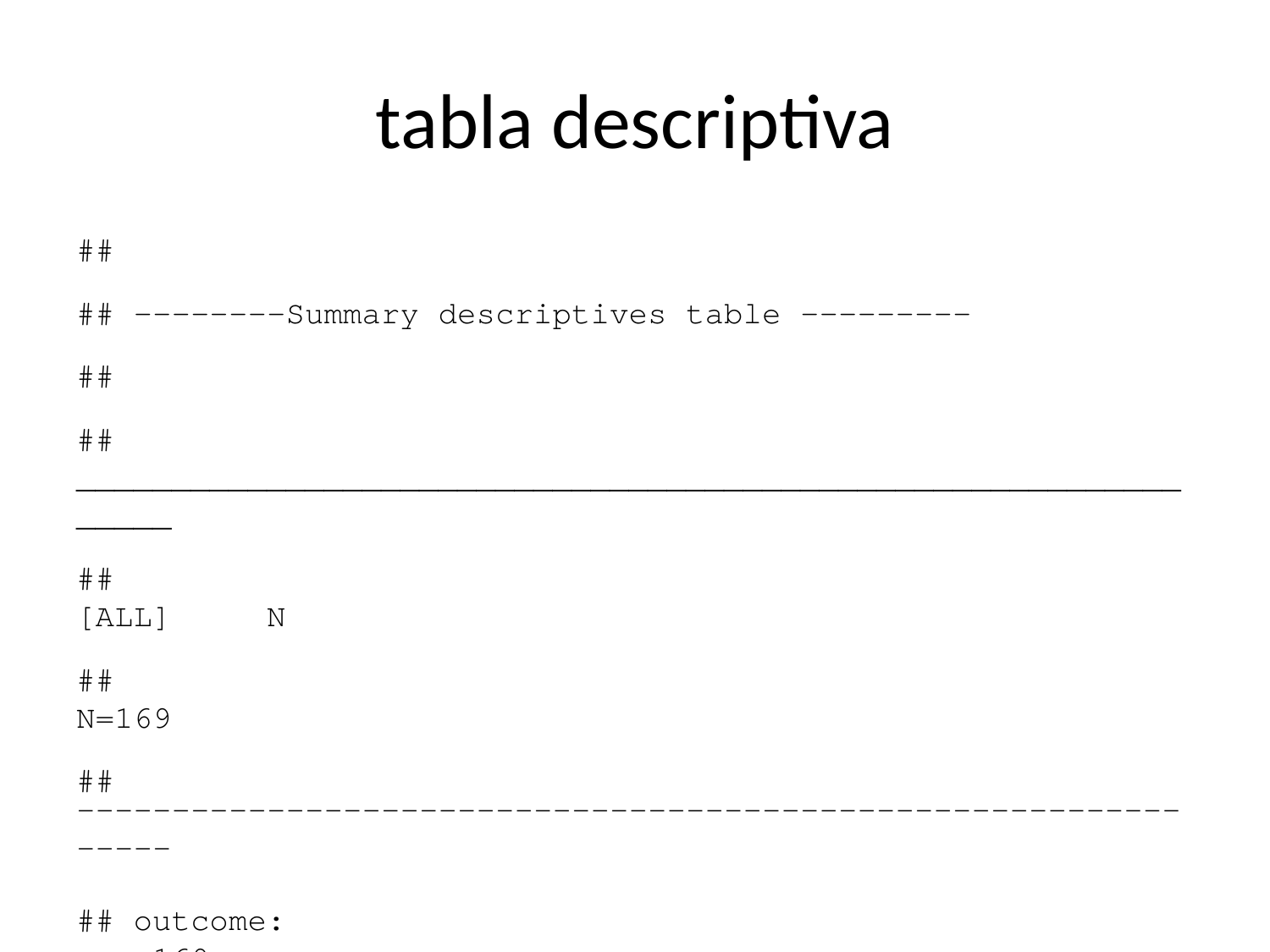

# tabla descriptiva
##
## --------Summary descriptives table ---------
##
## _______________________________________________________________
##                                                    [ALL]     N
##                                                    N=169
## ¯¯¯¯¯¯¯¯¯¯¯¯¯¯¯¯¯¯¯¯¯¯¯¯¯¯¯¯¯¯¯¯¯¯¯¯¯¯¯¯¯¯¯¯¯¯¯¯¯¯¯¯¯¯¯¯¯¯¯¯¯¯¯
## outcome:                                                    169
##     NA                                           65 (38.5%)
##     Death                                        61 (36.1%)
##     Recover                                      43 (25.4%)
## gender:                                                     169
##     f                                            88 (52.1%)
##     m                                            81 (47.9%)
## hospital:                                                   169
##     NA                                           51 (30.2%)
##     Connaught Hospital                           47 (27.8%)
##     other                                        25 (14.8%)
##     Military Hospital                            24 (14.2%)
##     Princess Christian Maternity Hospital (PCMH) 12 (7.10%)
##     Rokupa Hospital                              9 (5.33%)
##     Mitylira Hospital                            1 (0.59%)
## ¯¯¯¯¯¯¯¯¯¯¯¯¯¯¯¯¯¯¯¯¯¯¯¯¯¯¯¯¯¯¯¯¯¯¯¯¯¯¯¯¯¯¯¯¯¯¯¯¯¯¯¯¯¯¯¯¯¯¯¯¯¯¯